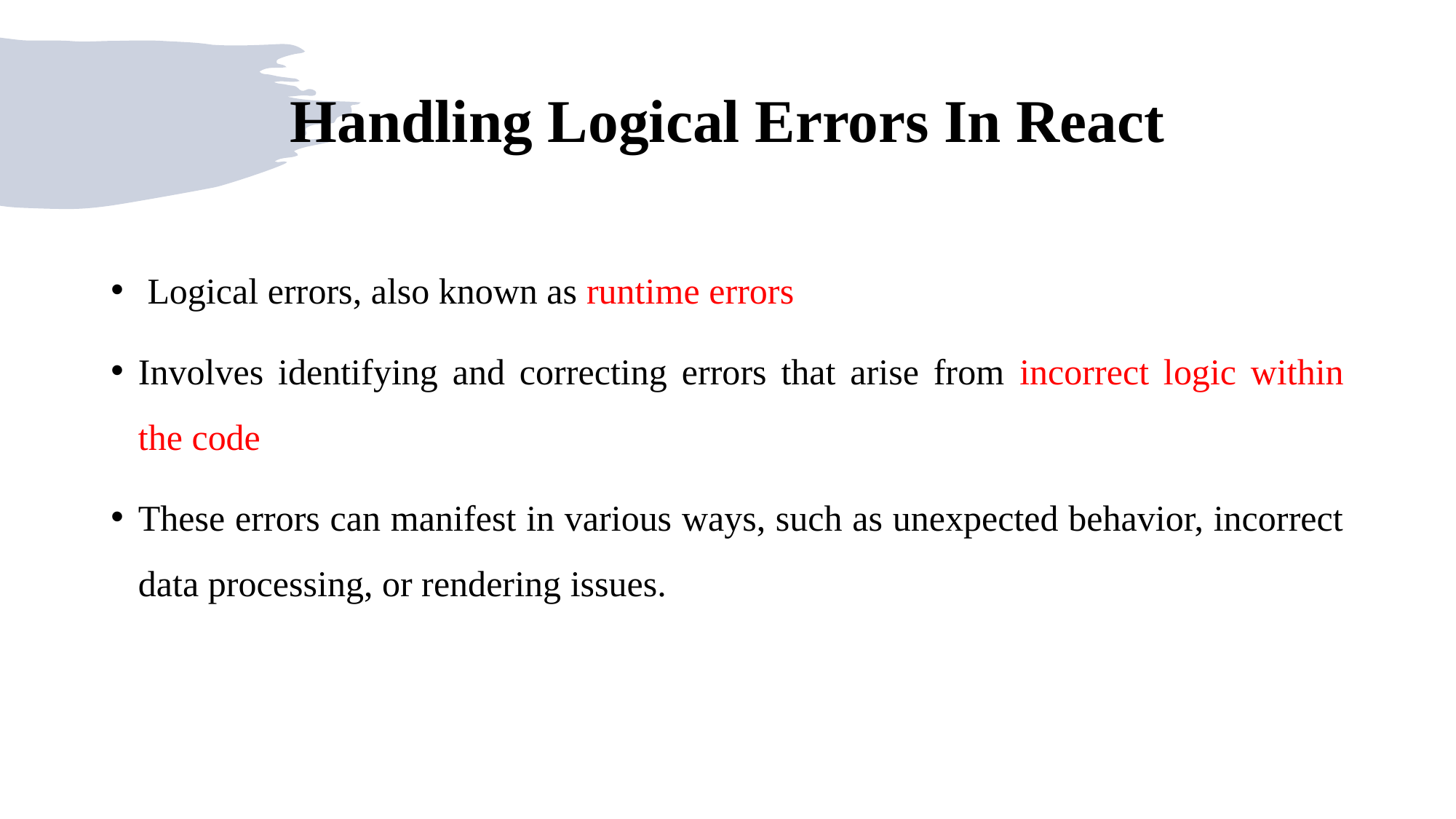

# Handling Logical Errors In React
 Logical errors, also known as runtime errors
Involves identifying and correcting errors that arise from incorrect logic within the code
These errors can manifest in various ways, such as unexpected behavior, incorrect data processing, or rendering issues.